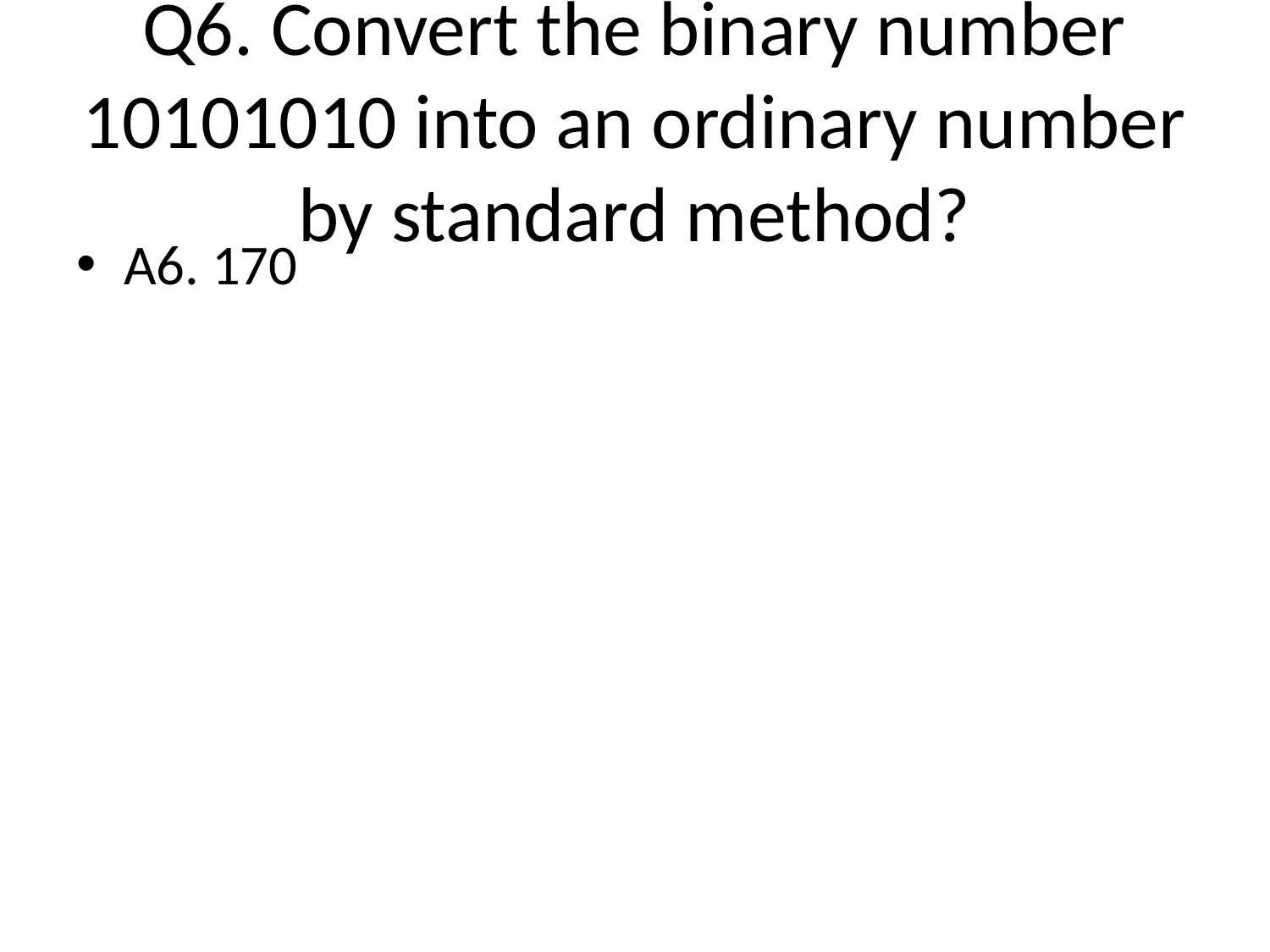

# Q6. Convert the binary number 10101010 into an ordinary number by standard method?
A6. 170